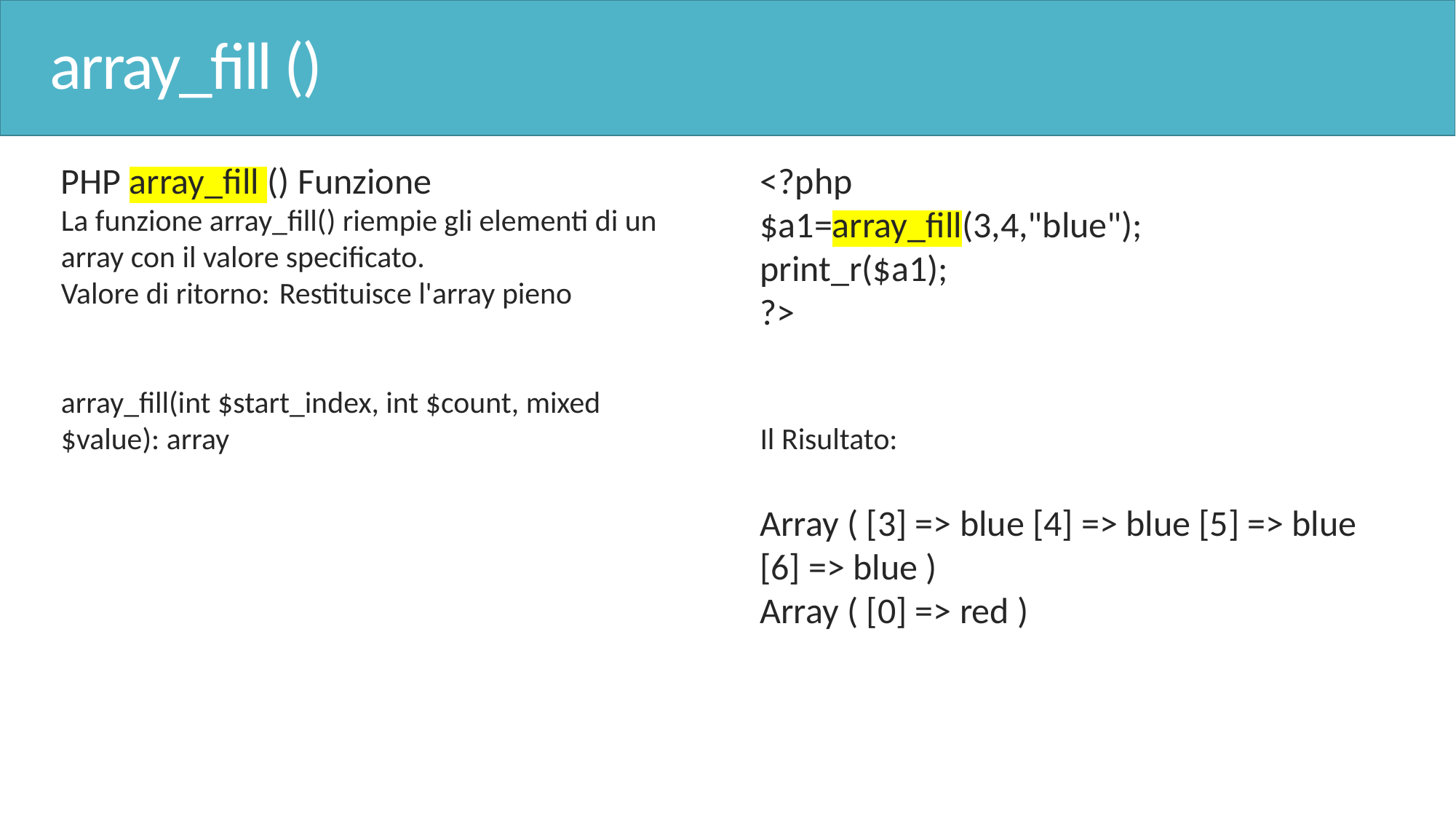

# array_fill ()
PHP array_fill () Funzione
La funzione array_fill() riempie gli elementi di un array con il valore specificato.
Valore di ritorno:	Restituisce l'array pieno

array_fill(int $start_index, int $count, mixed $value): array
<?php
$a1=array_fill(3,4,"blue");
print_r($a1);
?>
Il Risultato:
Array ( [3] => blue [4] => blue [5] => blue [6] => blue )
Array ( [0] => red )